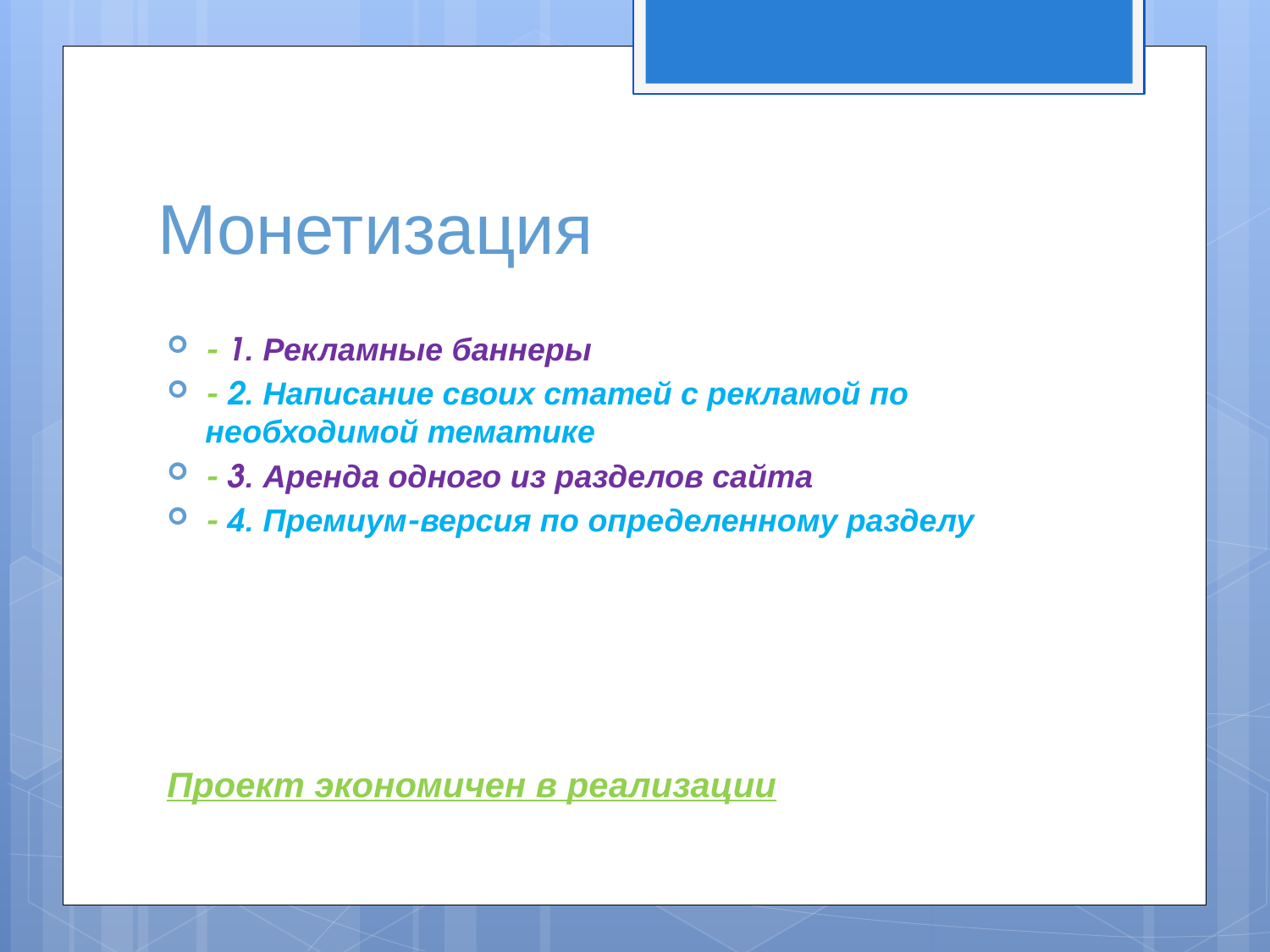

# Монетизация
- 1. Рекламные баннеры
- 2. Написание своих статей с рекламой по необходимой тематике
- 3. Аренда одного из разделов сайта
- 4. Премиум-версия по определенному разделу

Проект экономичен в реализации